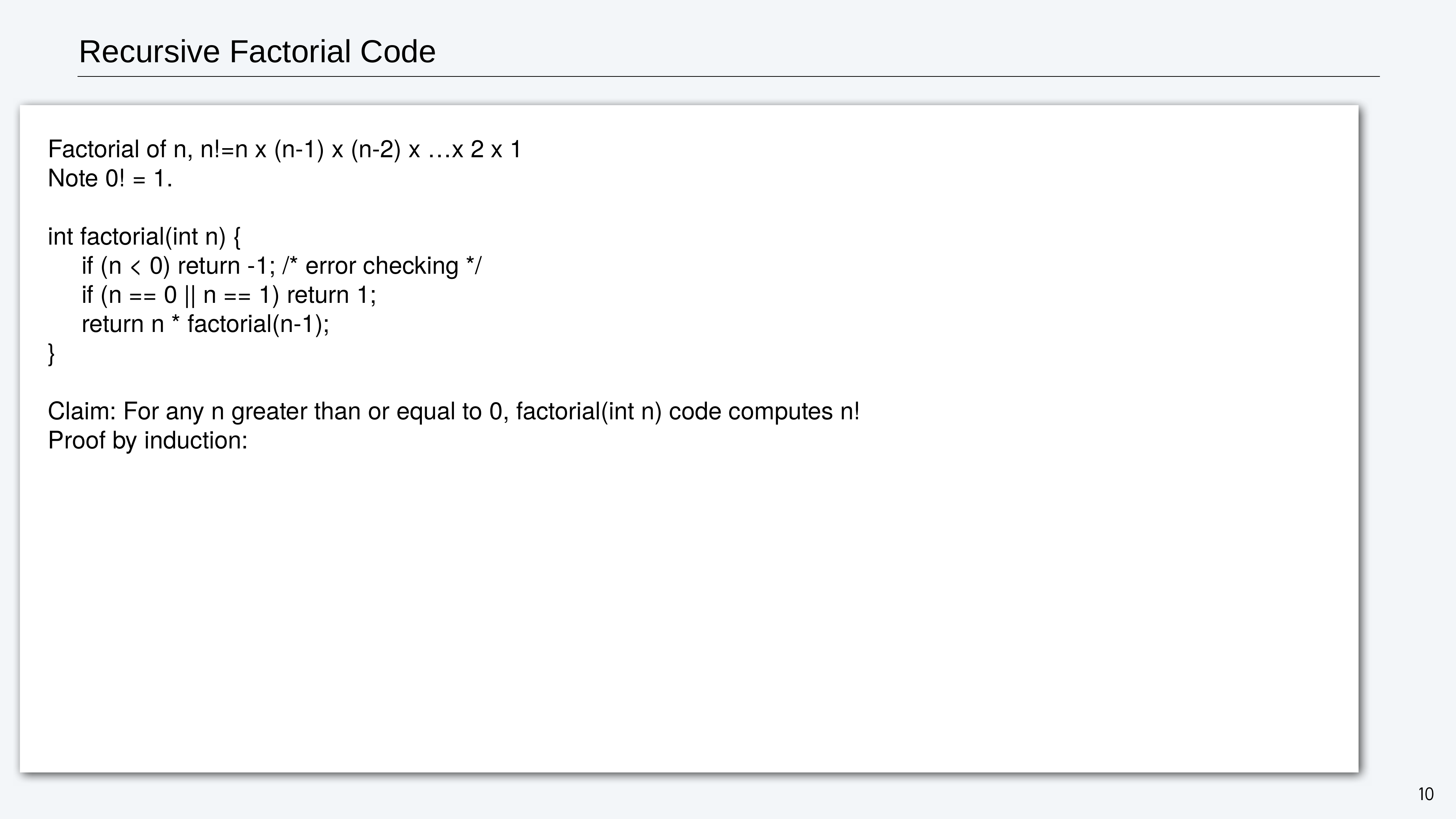

# Recursive Factorial Code
Factorial of n, n!=n x (n-1) x (n-2) x …x 2 x 1
Note 0! = 1.

int factorial(int n) {
     if (n < 0) return -1; /* error checking */
     if (n == 0 || n == 1) return 1;
     return n * factorial(n-1);
}

Claim: For any n greater than or equal to 0, factorial(int n) code computes n!
Proof by induction:

10